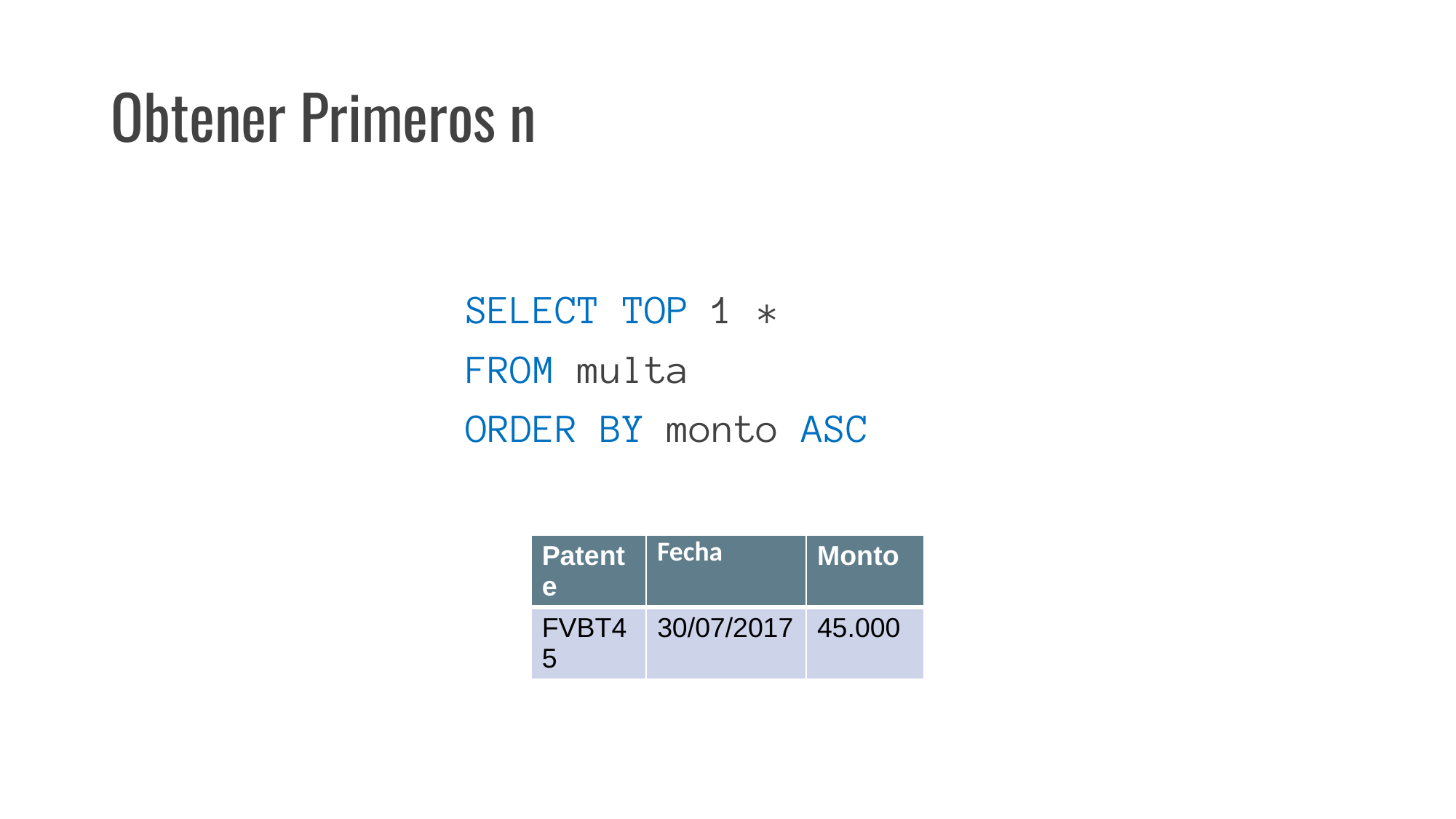

# Obtener Primeros n
SELECT TOP 1 *
FROM multa
ORDER BY monto ASC
| Patente | Fecha | Monto |
| --- | --- | --- |
| FVBT45 | 30/07/2017 | 45.000 |